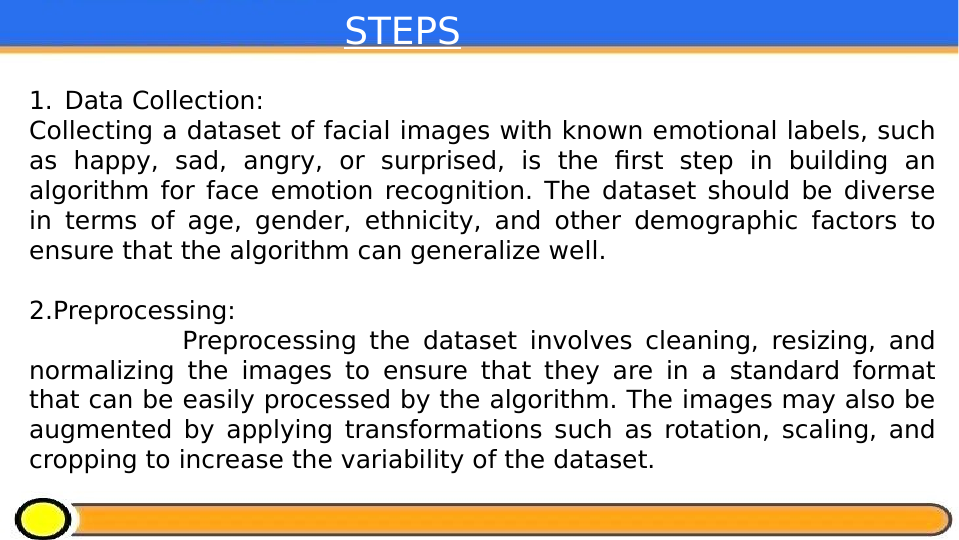

STEPS
Data Collection:
Collecting a dataset of facial images with known emotional labels, such as happy, sad, angry, or surprised, is the first step in building an algorithm for face emotion recognition. The dataset should be diverse in terms of age, gender, ethnicity, and other demographic factors to ensure that the algorithm can generalize well.

2.Preprocessing:
            Preprocessing the dataset involves cleaning, resizing, and normalizing the images to ensure that they are in a standard format that can be easily processed by the algorithm. The images may also be augmented by applying transformations such as rotation, scaling, and cropping to increase the variability of the dataset.